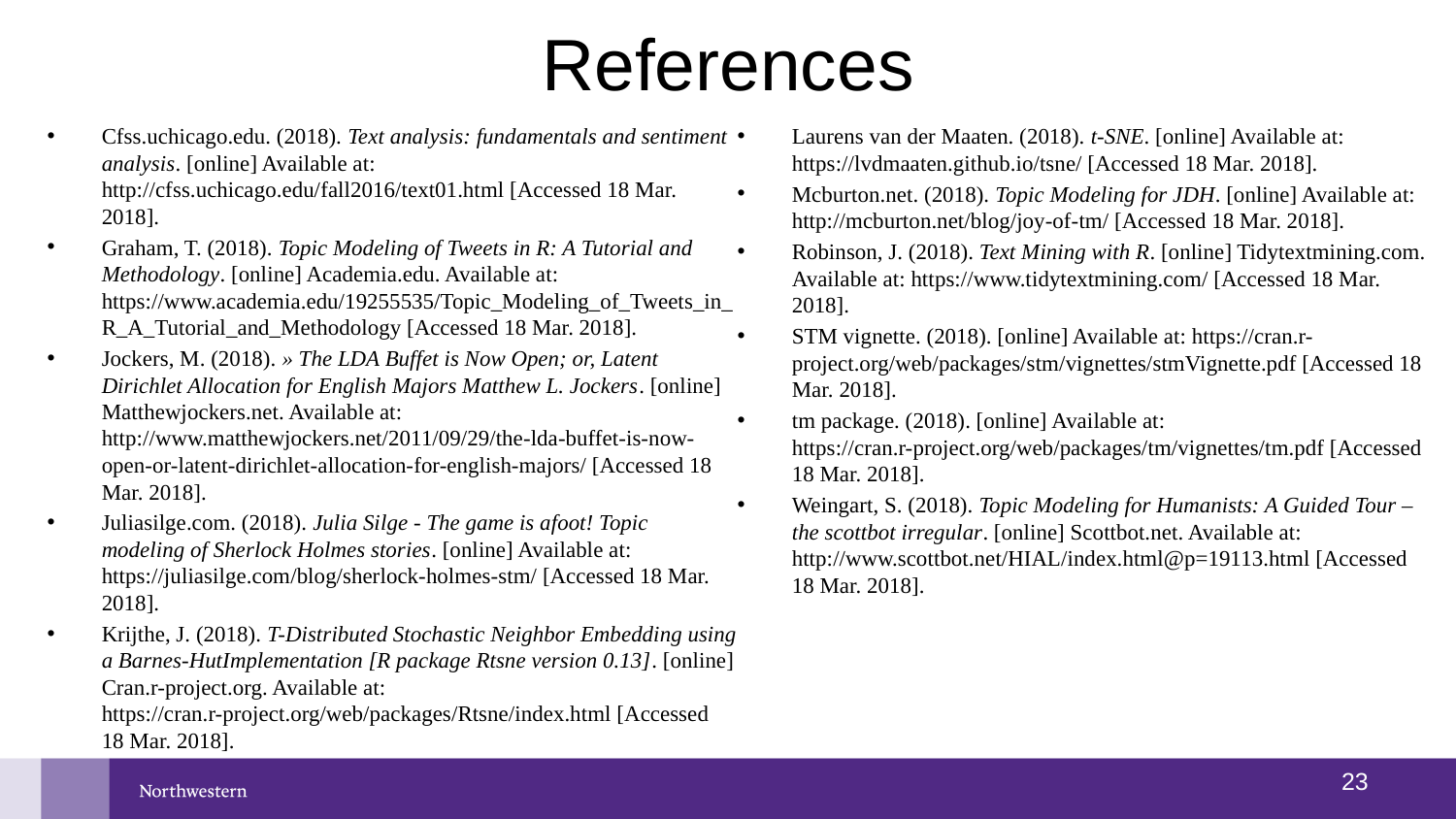

# References
Cfss.uchicago.edu. (2018). Text analysis: fundamentals and sentiment analysis. [online] Available at: http://cfss.uchicago.edu/fall2016/text01.html [Accessed 18 Mar. 2018].
Graham, T. (2018). Topic Modeling of Tweets in R: A Tutorial and Methodology. [online] Academia.edu. Available at: https://www.academia.edu/19255535/Topic_Modeling_of_Tweets_in_R_A_Tutorial_and_Methodology [Accessed 18 Mar. 2018].
Jockers, M. (2018). » The LDA Buffet is Now Open; or, Latent Dirichlet Allocation for English Majors Matthew L. Jockers. [online] Matthewjockers.net. Available at: http://www.matthewjockers.net/2011/09/29/the-lda-buffet-is-now-open-or-latent-dirichlet-allocation-for-english-majors/ [Accessed 18 Mar. 2018].
Juliasilge.com. (2018). Julia Silge - The game is afoot! Topic modeling of Sherlock Holmes stories. [online] Available at: https://juliasilge.com/blog/sherlock-holmes-stm/ [Accessed 18 Mar. 2018].
Krijthe, J. (2018). T-Distributed Stochastic Neighbor Embedding using a Barnes-HutImplementation [R package Rtsne version 0.13]. [online] Cran.r-project.org. Available at: https://cran.r-project.org/web/packages/Rtsne/index.html [Accessed 18 Mar. 2018].
Laurens van der Maaten. (2018). t-SNE. [online] Available at: https://lvdmaaten.github.io/tsne/ [Accessed 18 Mar. 2018].
Mcburton.net. (2018). Topic Modeling for JDH. [online] Available at: http://mcburton.net/blog/joy-of-tm/ [Accessed 18 Mar. 2018].
Robinson, J. (2018). Text Mining with R. [online] Tidytextmining.com. Available at: https://www.tidytextmining.com/ [Accessed 18 Mar. 2018].
STM vignette. (2018). [online] Available at: https://cran.r-project.org/web/packages/stm/vignettes/stmVignette.pdf [Accessed 18 Mar. 2018].
tm package. (2018). [online] Available at: https://cran.r-project.org/web/packages/tm/vignettes/tm.pdf [Accessed 18 Mar. 2018].
Weingart, S. (2018). Topic Modeling for Humanists: A Guided Tour – the scottbot irregular. [online] Scottbot.net. Available at: http://www.scottbot.net/HIAL/index.html@p=19113.html [Accessed 18 Mar. 2018].
23